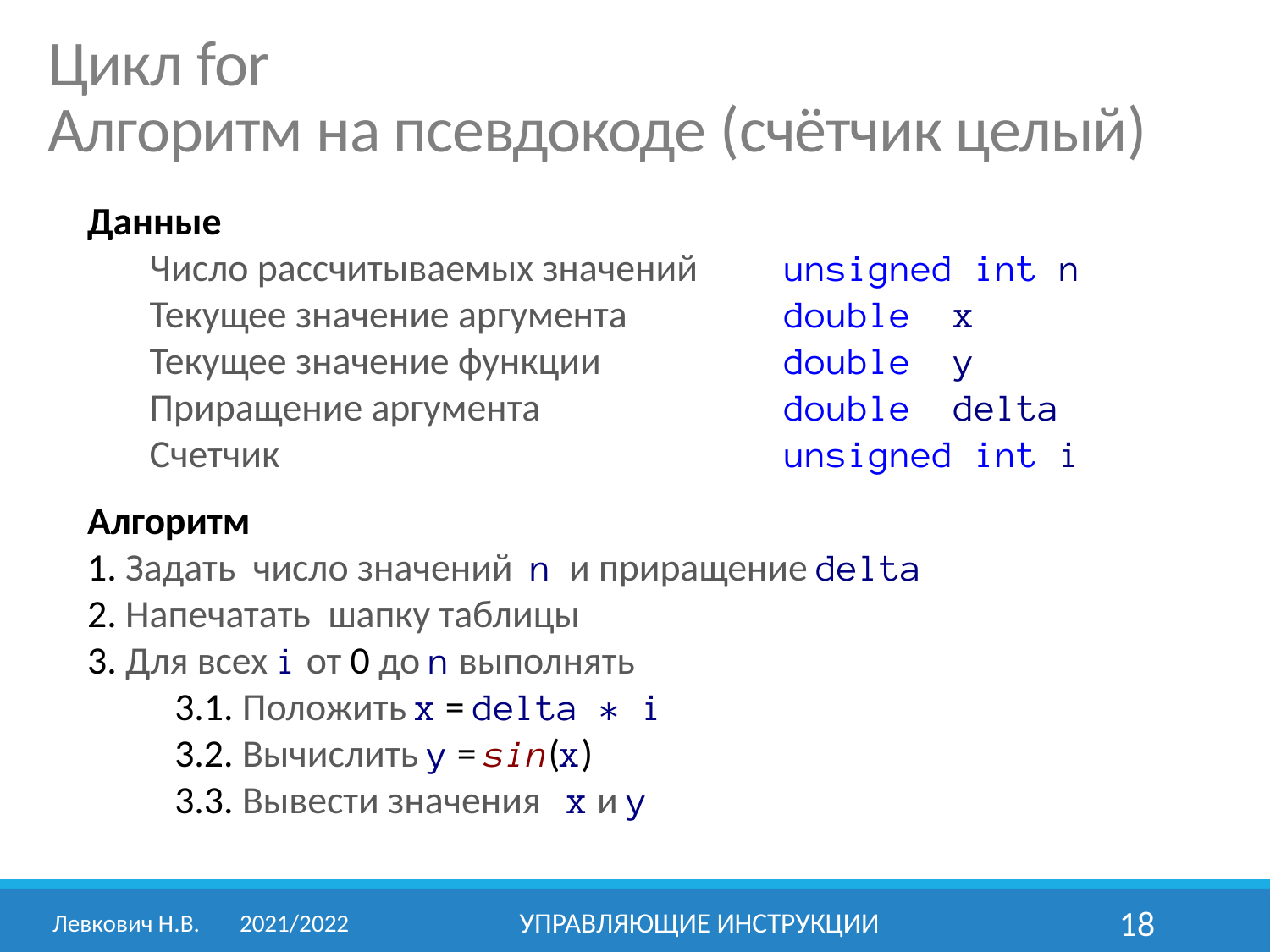

Цикл for
Алгоритм на псевдокоде (счётчик целый)
Данные
Число рассчитываемых значений 	unsigned int n
Текущее значение аргумента	double  x
Текущее значение функции	double  y
Приращение аргумента	double  delta
Счетчик 	unsigned int i
Алгоритм
 Задать  число значений  n  и приращение delta
 Напечатать  шапку таблицы
 Для всех i от 0 до n выполнять
3.1. Положить x = delta * i
3.2. Вычислить y = sin(x)
3.3. Вывести значения   x и y
Левкович Н.В.	2021/2022
Управляющие инструкции
18